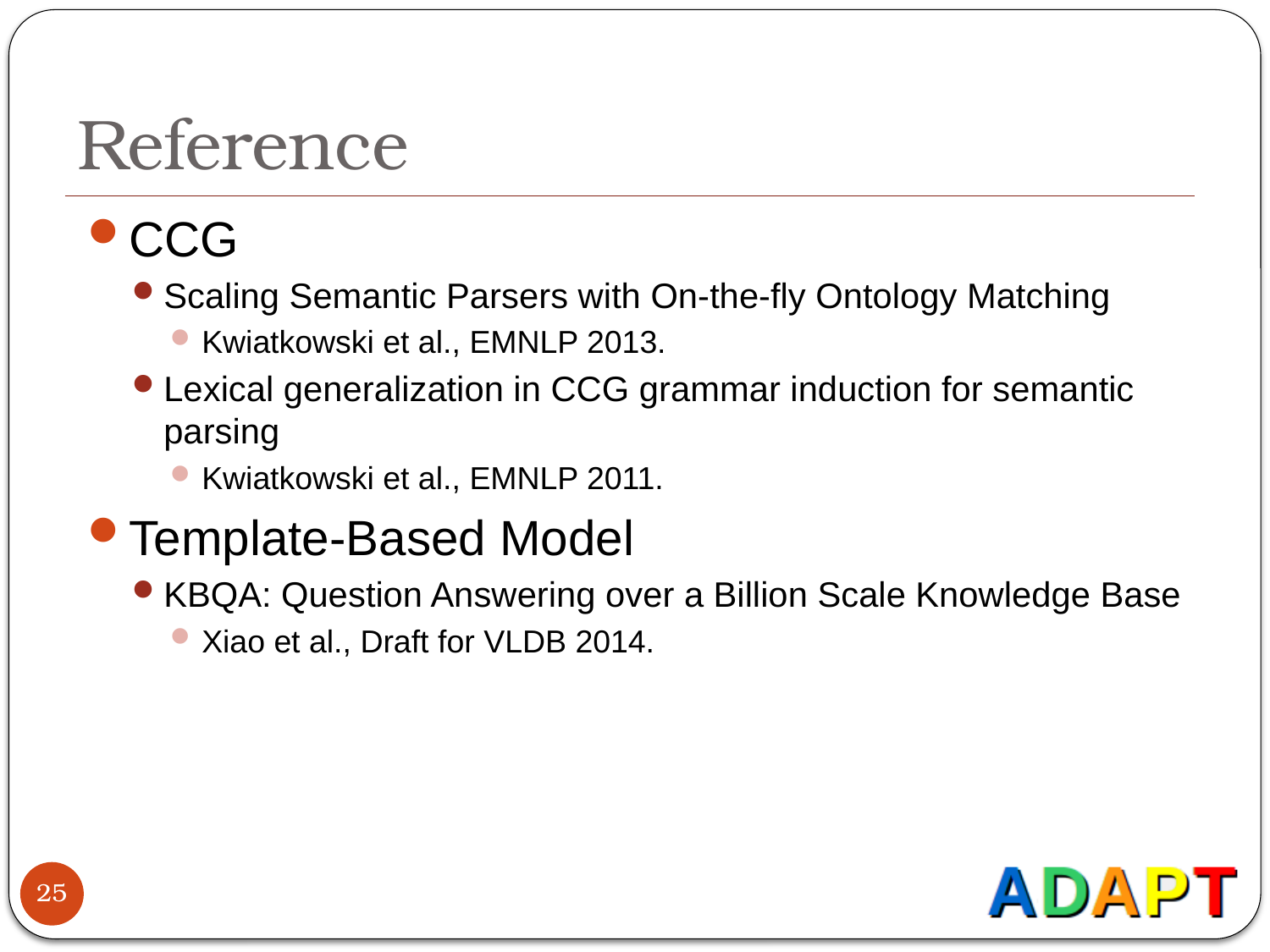

# Reference
CCG
Scaling Semantic Parsers with On-the-fly Ontology Matching
Kwiatkowski et al., EMNLP 2013.
Lexical generalization in CCG grammar induction for semantic parsing
Kwiatkowski et al., EMNLP 2011.
Template-Based Model
KBQA: Question Answering over a Billion Scale Knowledge Base
Xiao et al., Draft for VLDB 2014.

25